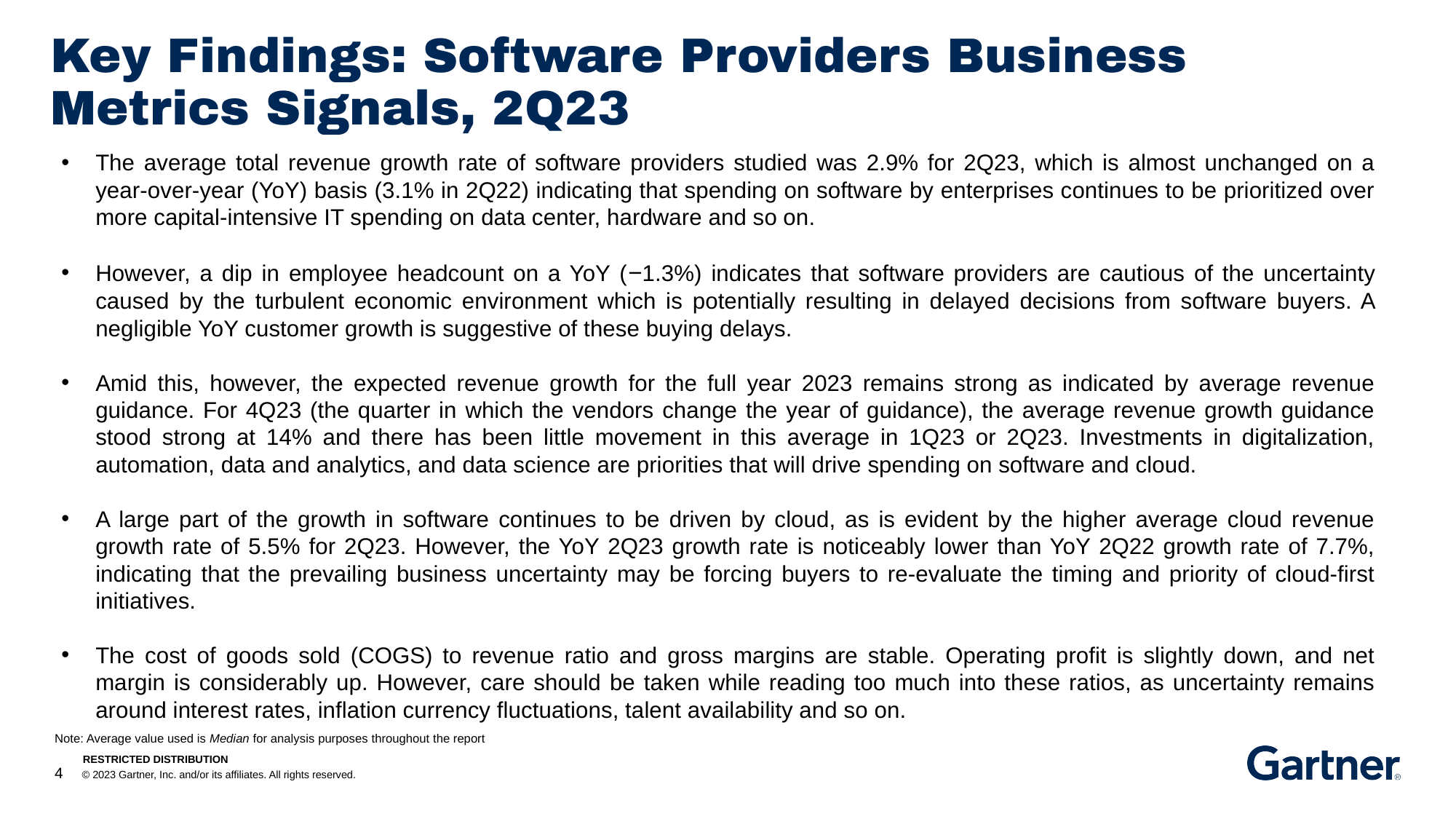

# Key Findings: Software Providers Business Metrics Signals, 2Q23
The average total revenue growth rate of software providers studied was 2.9% for 2Q23, which is almost unchanged on a year-over-year (YoY) basis (3.1% in 2Q22) indicating that spending on software by enterprises continues to be prioritized over more capital-intensive IT spending on data center, hardware and so on.

However, a dip in employee headcount on a YoY (−1.3%) indicates that software providers are cautious of the uncertainty caused by the turbulent economic environment which is potentially resulting in delayed decisions from software buyers. A negligible YoY customer growth is suggestive of these buying delays.

Amid this, however, the expected revenue growth for the full year 2023 remains strong as indicated by average revenue guidance. For 4Q23 (the quarter in which the vendors change the year of guidance), the average revenue growth guidance stood strong at 14% and there has been little movement in this average in 1Q23 or 2Q23. Investments in digitalization, automation, data and analytics, and data science are priorities that will drive spending on software and cloud.

A large part of the growth in software continues to be driven by cloud, as is evident by the higher average cloud revenue growth rate of 5.5% for 2Q23. However, the YoY 2Q23 growth rate is noticeably lower than YoY 2Q22 growth rate of 7.7%, indicating that the prevailing business uncertainty may be forcing buyers to re-evaluate the timing and priority of cloud-first initiatives.

The cost of goods sold (COGS) to revenue ratio and gross margins are stable. Operating profit is slightly down, and net margin is considerably up. However, care should be taken while reading too much into these ratios, as uncertainty remains around interest rates, inflation currency fluctuations, talent availability and so on.
Note: Average value used is Median for analysis purposes throughout the report